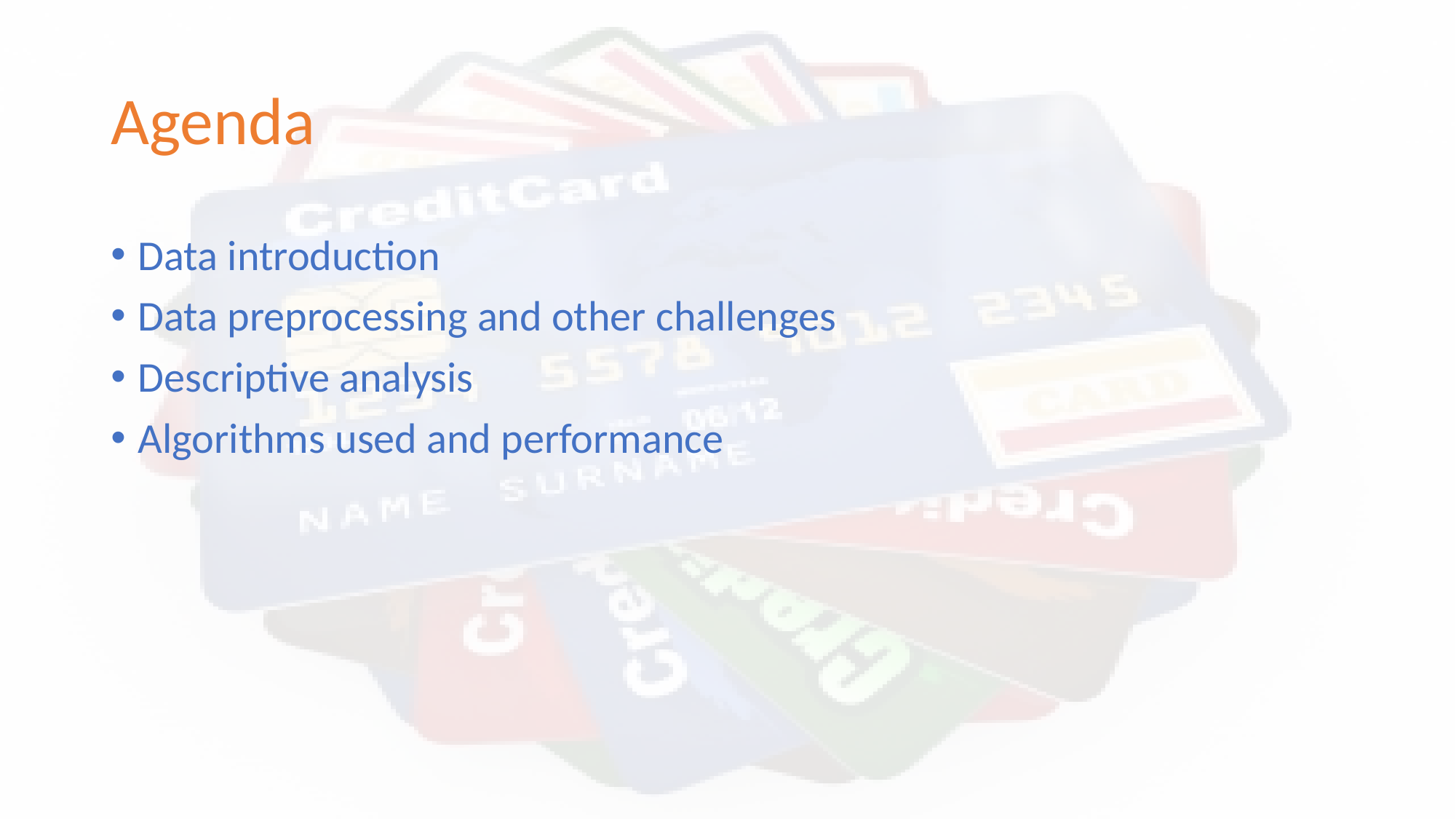

# Agenda
Data introduction
Data preprocessing and other challenges
Descriptive analysis
Algorithms used and performance